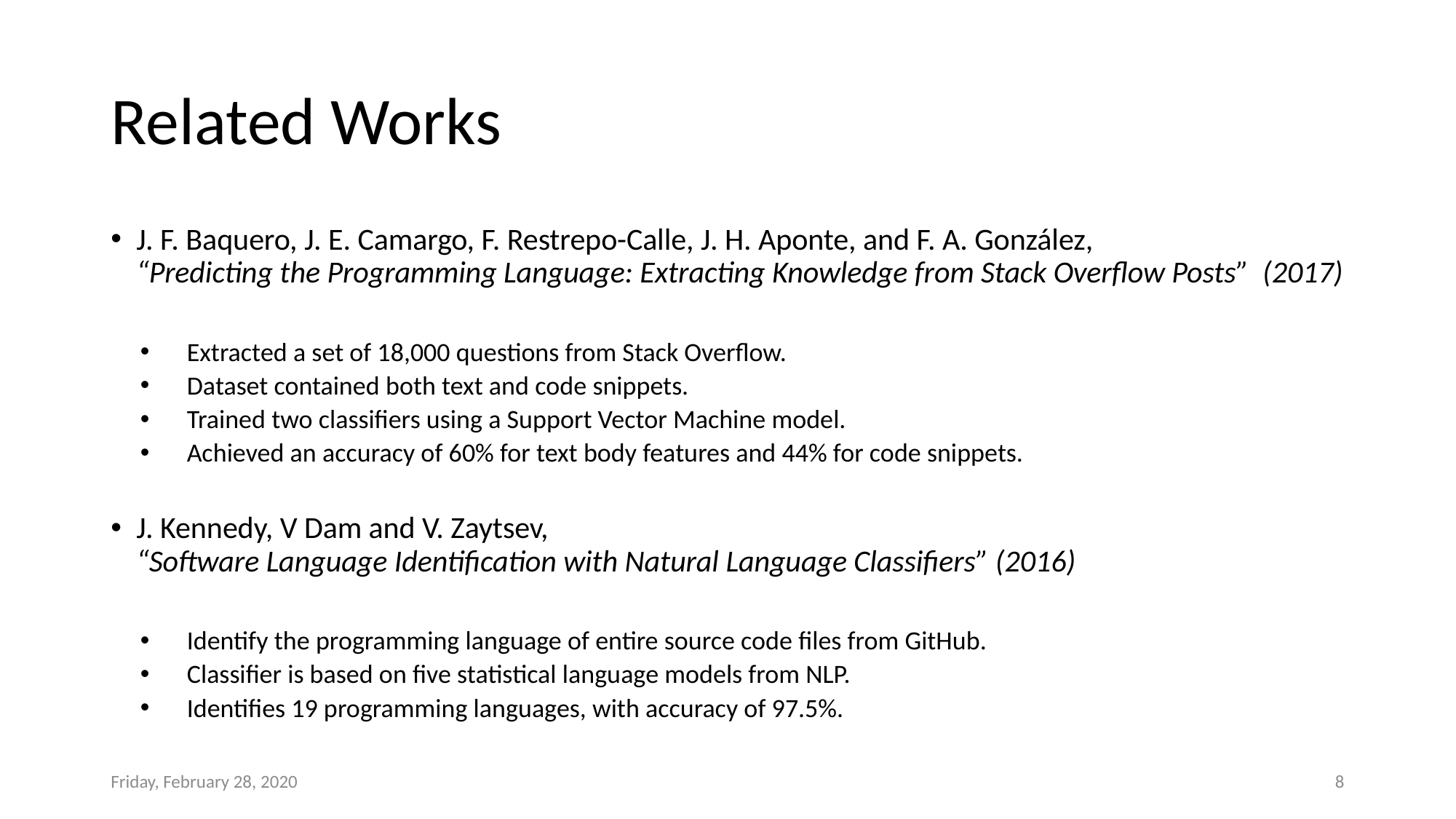

# Related Works
J. F. Baquero, J. E. Camargo, F. Restrepo-Calle, J. H. Aponte, and F. A. González,
“Predicting the Programming Language: Extracting Knowledge from Stack Overflow Posts”  (2017)

Extracted a set of 18,000 questions from Stack Overflow.
Dataset contained both text and code snippets.
Trained two classifiers using a Support Vector Machine model.
Achieved an accuracy of 60% for text body features and 44% for code snippets.

J. Kennedy, V Dam and V. Zaytsev,
“Software Language Identification with Natural Language Classifiers” (2016)

Identify the programming language of entire source code files from GitHub.
Classifier is based on five statistical language models from NLP.
Identifies 19 programming languages, with accuracy of 97.5%.
Friday, February 28, 2020
8